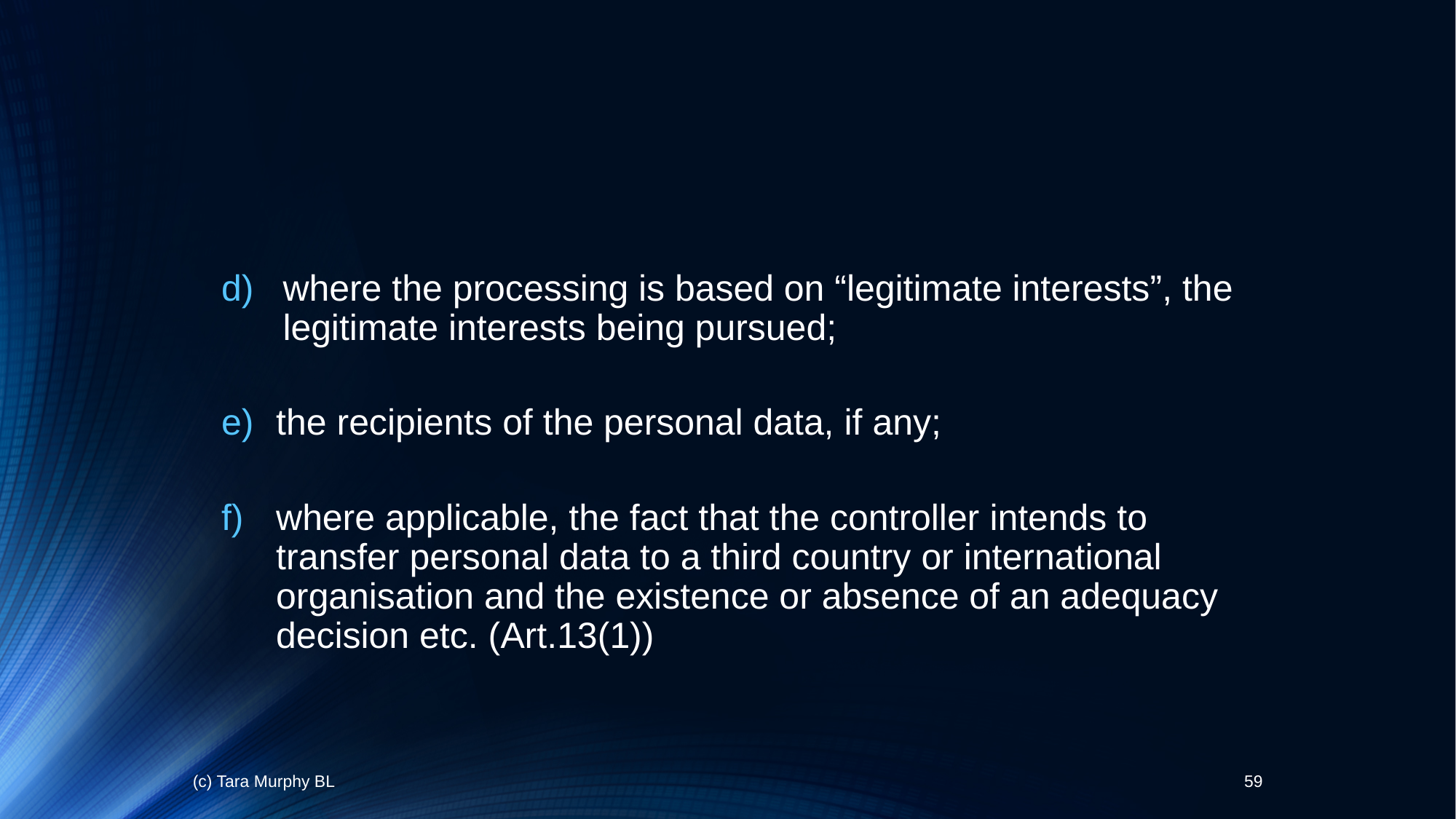

where the processing is based on “legitimate interests”, the legitimate interests being pursued;

the recipients of the personal data, if any;

where applicable, the fact that the controller intends to transfer personal data to a third country or international organisation and the existence or absence of an adequacy decision etc. (Art.13(1))
(c) Tara Murphy BL
59